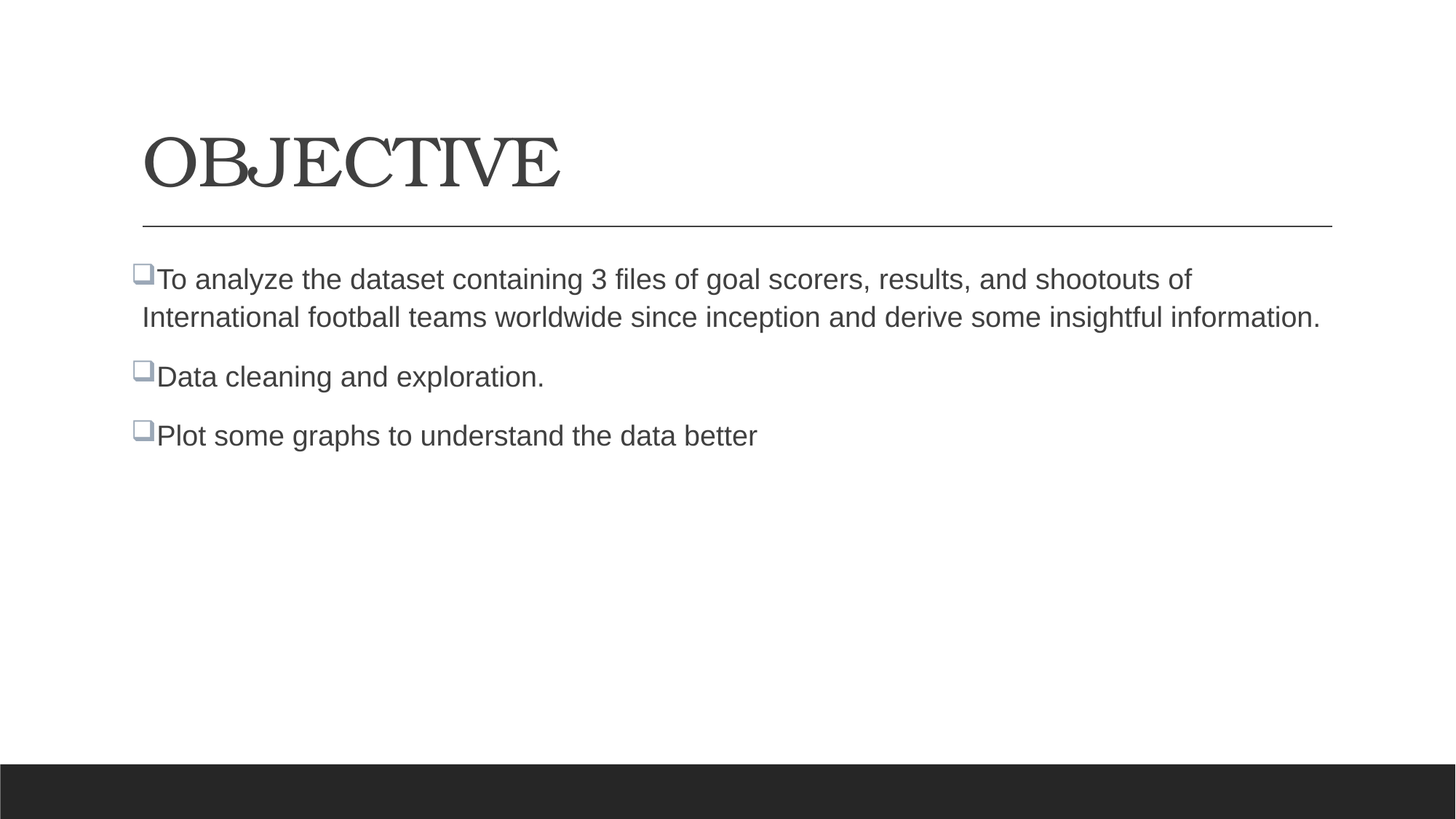

# OBJECTIVE
To analyze the dataset containing 3 files of goal scorers, results, and shootouts of International football teams worldwide since inception and derive some insightful information.
Data cleaning and exploration.
Plot some graphs to understand the data better